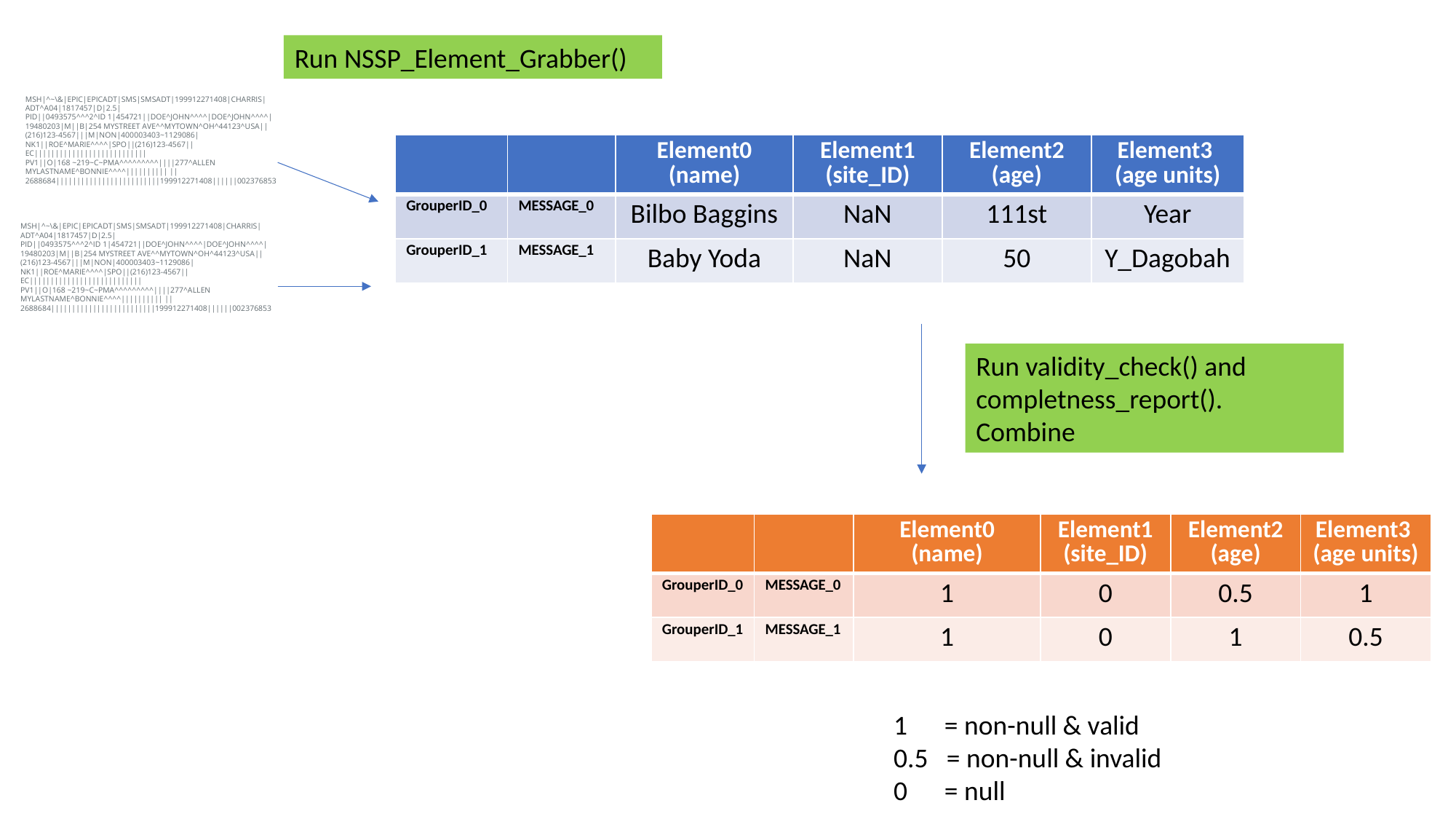

Run NSSP_Element_Grabber()

MSH|^~\&|EPIC|EPICADT|SMS|SMSADT|199912271408|CHARRIS|ADT^A04|1817457|D|2.5|
PID||0493575^^^2^ID 1|454721||DOE^JOHN^^^^|DOE^JOHN^^^^|19480203|M||B|254 MYSTREET AVE^^MYTOWN^OH^44123^USA||(216)123-4567|||M|NON|400003403~1129086|
NK1||ROE^MARIE^^^^|SPO||(216)123-4567||EC|||||||||||||||||||||||||||
PV1||O|168 ~219~C~PMA^^^^^^^^^||||277^ALLEN MYLASTNAME^BONNIE^^^^|||||||||| ||2688684|||||||||||||||||||||||||199912271408||||||002376853
|  |  | Element0 (name) | Element1 (site\_ID) | Element2 (age) | Element3 (age units) |
| --- | --- | --- | --- | --- | --- |
| GrouperID\_0 | MESSAGE\_0 | Bilbo Baggins | NaN | 111st | Year |
| GrouperID\_1 | MESSAGE\_1 | Baby Yoda | NaN | 50 | Y\_Dagobah |

MSH|^~\&|EPIC|EPICADT|SMS|SMSADT|199912271408|CHARRIS|ADT^A04|1817457|D|2.5|
PID||0493575^^^2^ID 1|454721||DOE^JOHN^^^^|DOE^JOHN^^^^|19480203|M||B|254 MYSTREET AVE^^MYTOWN^OH^44123^USA||(216)123-4567|||M|NON|400003403~1129086|
NK1||ROE^MARIE^^^^|SPO||(216)123-4567||EC|||||||||||||||||||||||||||
PV1||O|168 ~219~C~PMA^^^^^^^^^||||277^ALLEN MYLASTNAME^BONNIE^^^^|||||||||| ||2688684|||||||||||||||||||||||||199912271408||||||002376853
Run validity_check() and completness_report().  Combine
|  |  | Element0 (name) | Element1 (site\_ID) | Element2 (age) | Element3 (age units) |
| --- | --- | --- | --- | --- | --- |
| GrouperID\_0 | MESSAGE\_0 | 1 | 0 | 0.5 | 1 |
| GrouperID\_1 | MESSAGE\_1 | 1 | 0 | 1 | 0.5 |
1      = non-null & valid
0.5   = non-null & invalid
0      = null